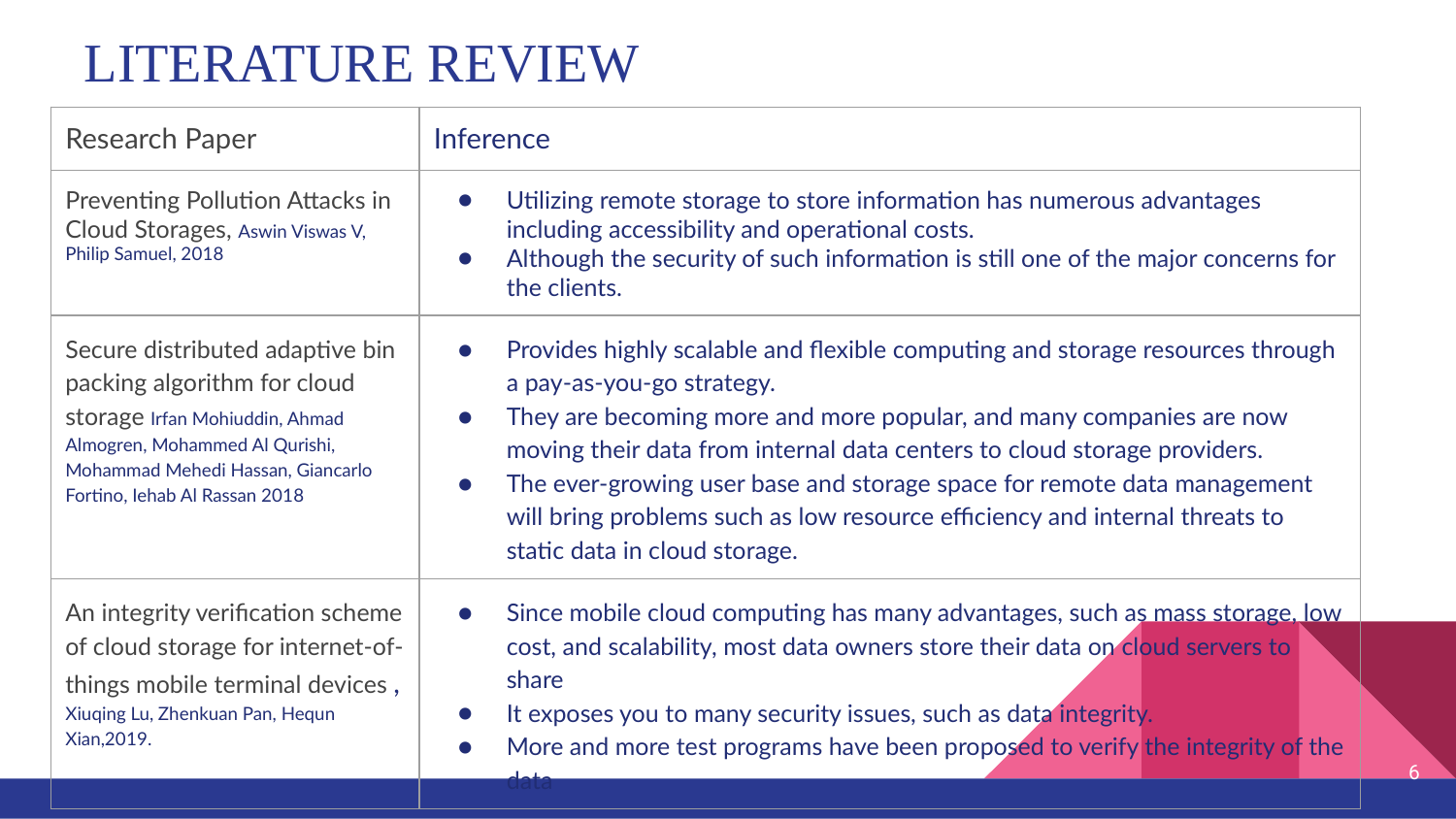

LITERATURE REVIEW

| Research Paper | Inference |
| --- | --- |
| Preventing Pollution Attacks in Cloud Storages, Aswin Viswas V, Philip Samuel, 2018 | Utilizing remote storage to store information has numerous advantages including accessibility and operational costs. Although the security of such information is still one of the major concerns for the clients. |
| Secure distributed adaptive bin packing algorithm for cloud storage Irfan Mohiuddin, Ahmad Almogren, Mohammed Al Qurishi, Mohammad Mehedi Hassan, Giancarlo Fortino, Iehab Al Rassan 2018 | Provides highly scalable and flexible computing and storage resources through a pay-as-you-go strategy. They are becoming more and more popular, and many companies are now moving their data from internal data centers to cloud storage providers. The ever-growing user base and storage space for remote data management will bring problems such as low resource efficiency and internal threats to static data in cloud storage. |
| An integrity verification scheme of cloud storage for internet-of-things mobile terminal devices , Xiuqing Lu, Zhenkuan Pan, Hequn Xian,2019. | Since mobile cloud computing has many advantages, such as mass storage, low cost, and scalability, most data owners store their data on cloud servers to share It exposes you to many security issues, such as data integrity. More and more test programs have been proposed to verify the integrity of the data |
6